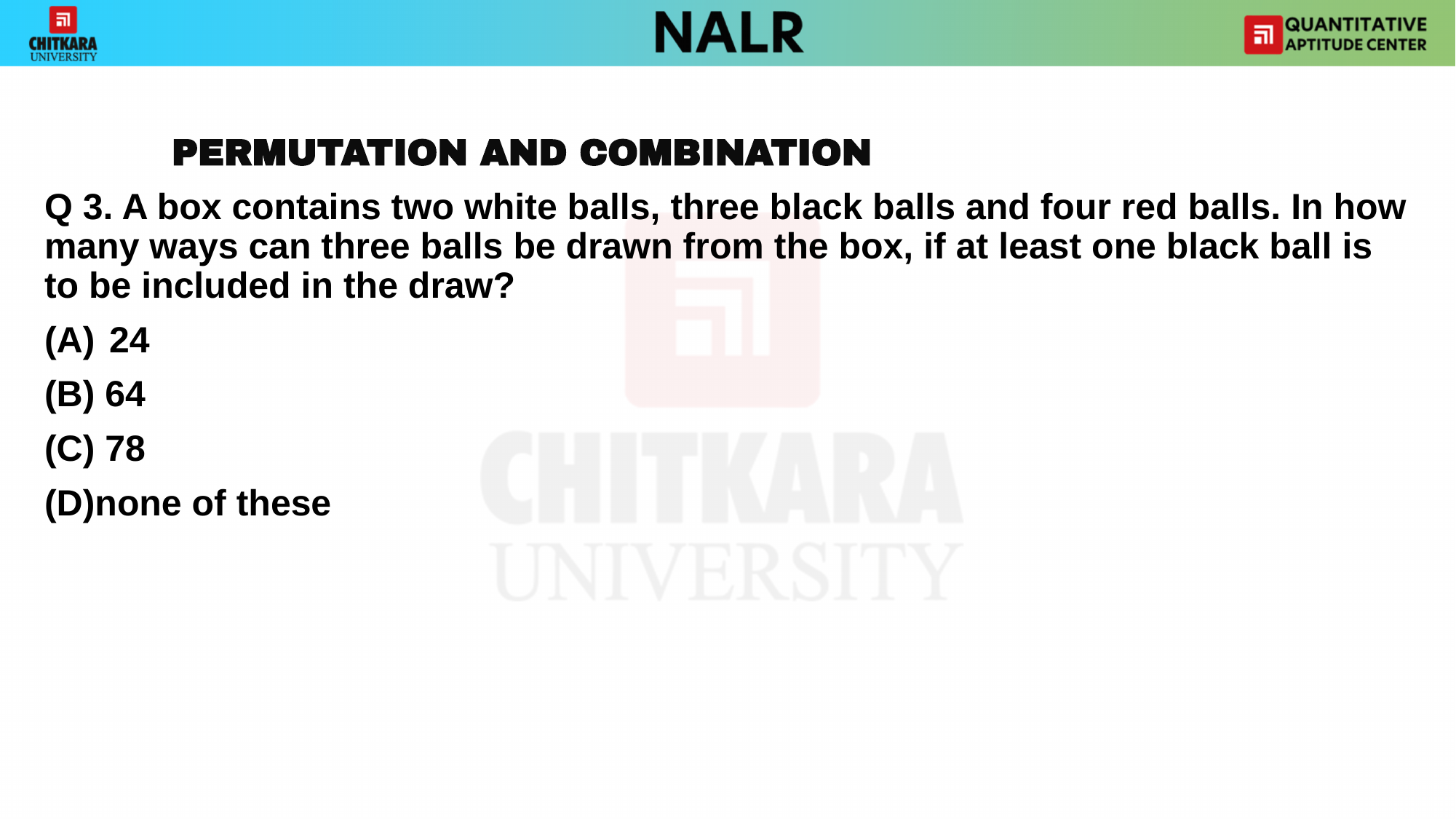

PERMUTATION AND COMBINATION
Q 3. A box contains two white balls, three black balls and four red balls. In how many ways can three balls be drawn from the box, if at least one black ball is to be included in the draw?
 24
(B) 64
(C) 78
(D)none of these